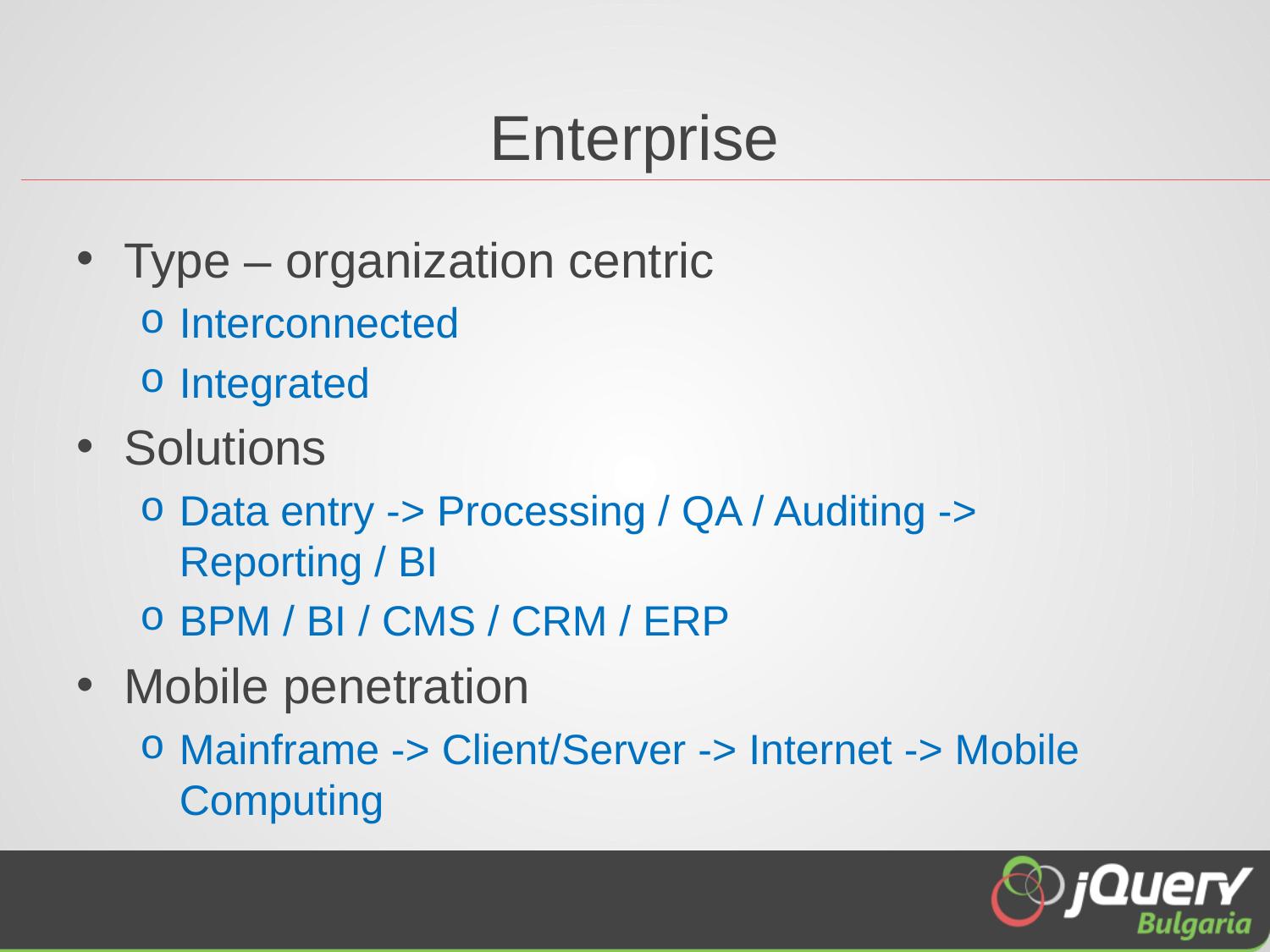

# Enterprise
Type – organization centric
Interconnected
Integrated
Solutions
Data entry -> Processing / QA / Auditing -> Reporting / BI
BPM / BI / CMS / CRM / ERP
Mobile penetration
Mainframe -> Client/Server -> Internet -> Mobile Computing